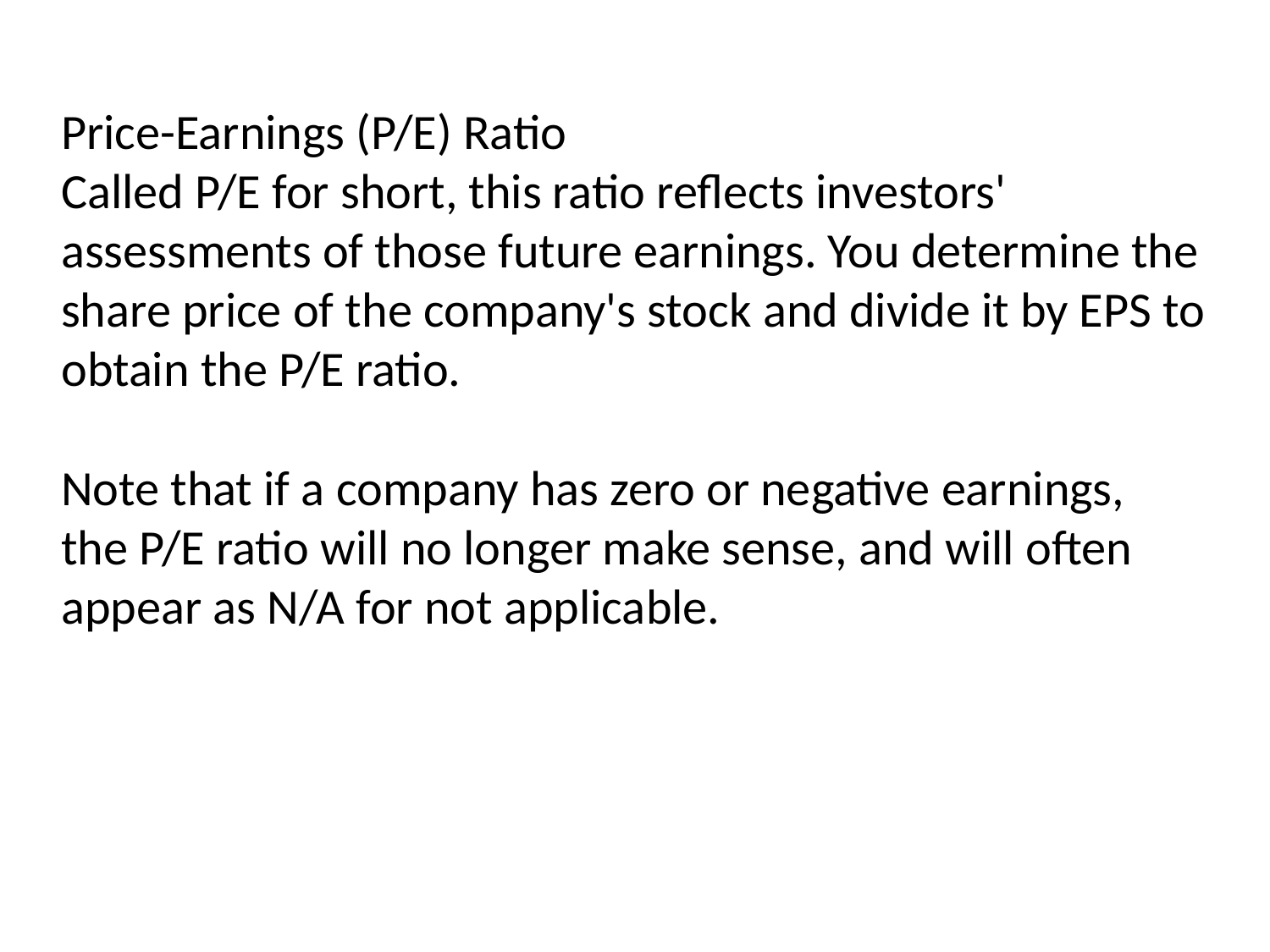

Price-Earnings (P/E) Ratio
Called P/E for short, this ratio reflects investors' assessments of those future earnings. You determine the share price of the company's stock and divide it by EPS to obtain the P/E ratio.
Note that if a company has zero or negative earnings, the P/E ratio will no longer make sense, and will often appear as N/A for not applicable.